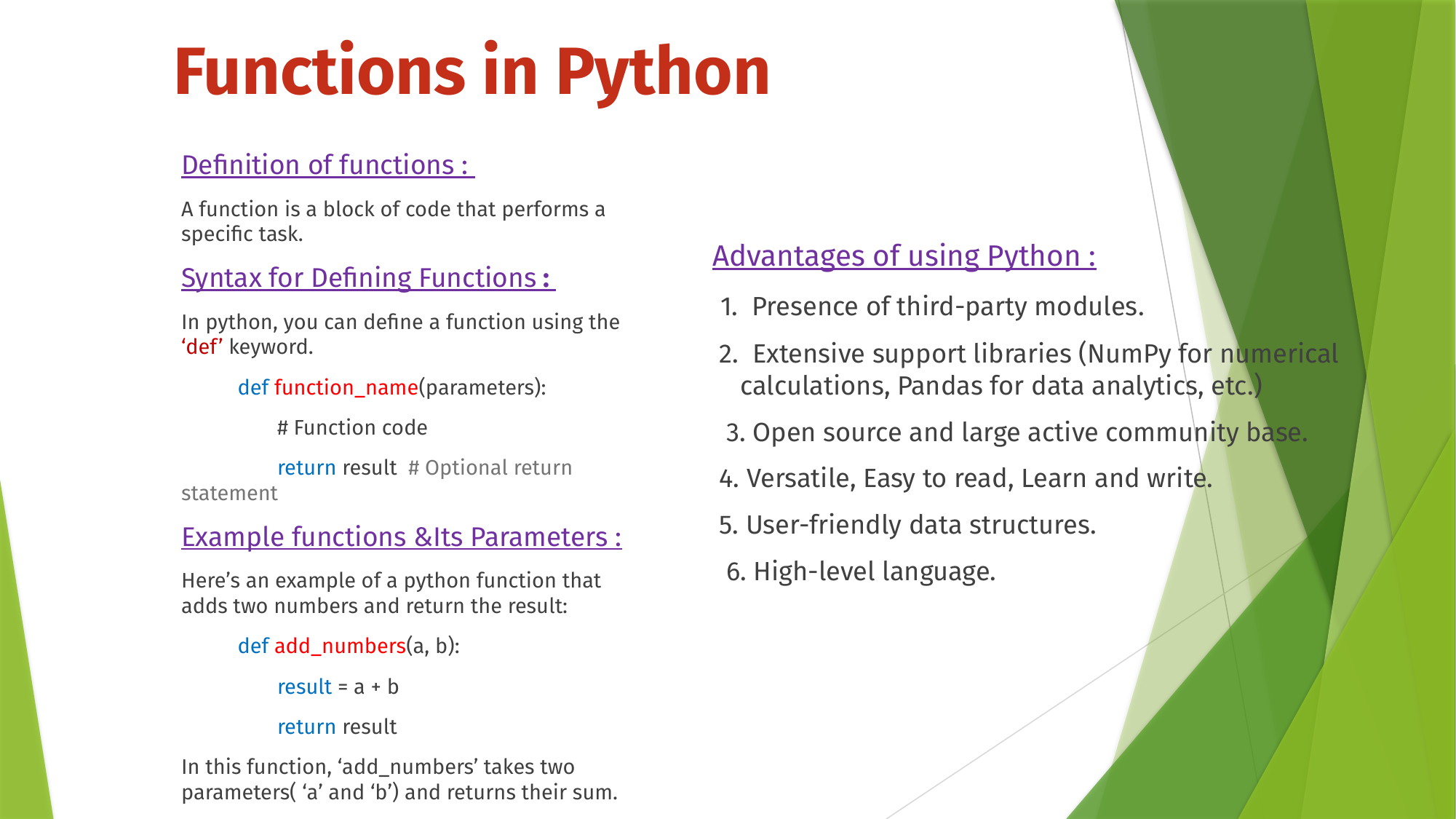

# Functions in Python
Definition of functions :
A function is a block of code that performs a specific task.
Syntax for Defining Functions :
In python, you can define a function using the ‘def’ keyword.
          def function_name(parameters):
                 # Function code
                 return result  # Optional return       statement
Example functions &Its Parameters :
Here’s an example of a python function that adds two numbers and return the result:
          def add_numbers(a, b):
                 result = a + b
                 return result
In this function, ‘add_numbers’ takes two parameters( ‘a’ and ‘b’) and returns their sum.

Advantages of using Python :
 1.  Presence of third-party modules.
 2.  Extensive support libraries (NumPy for numerical     calculations, Pandas for data analytics, etc.)
  3. Open source and large active community base.
 4. Versatile, Easy to read, Learn and write.
 5. User-friendly data structures.
  6. High-level language.